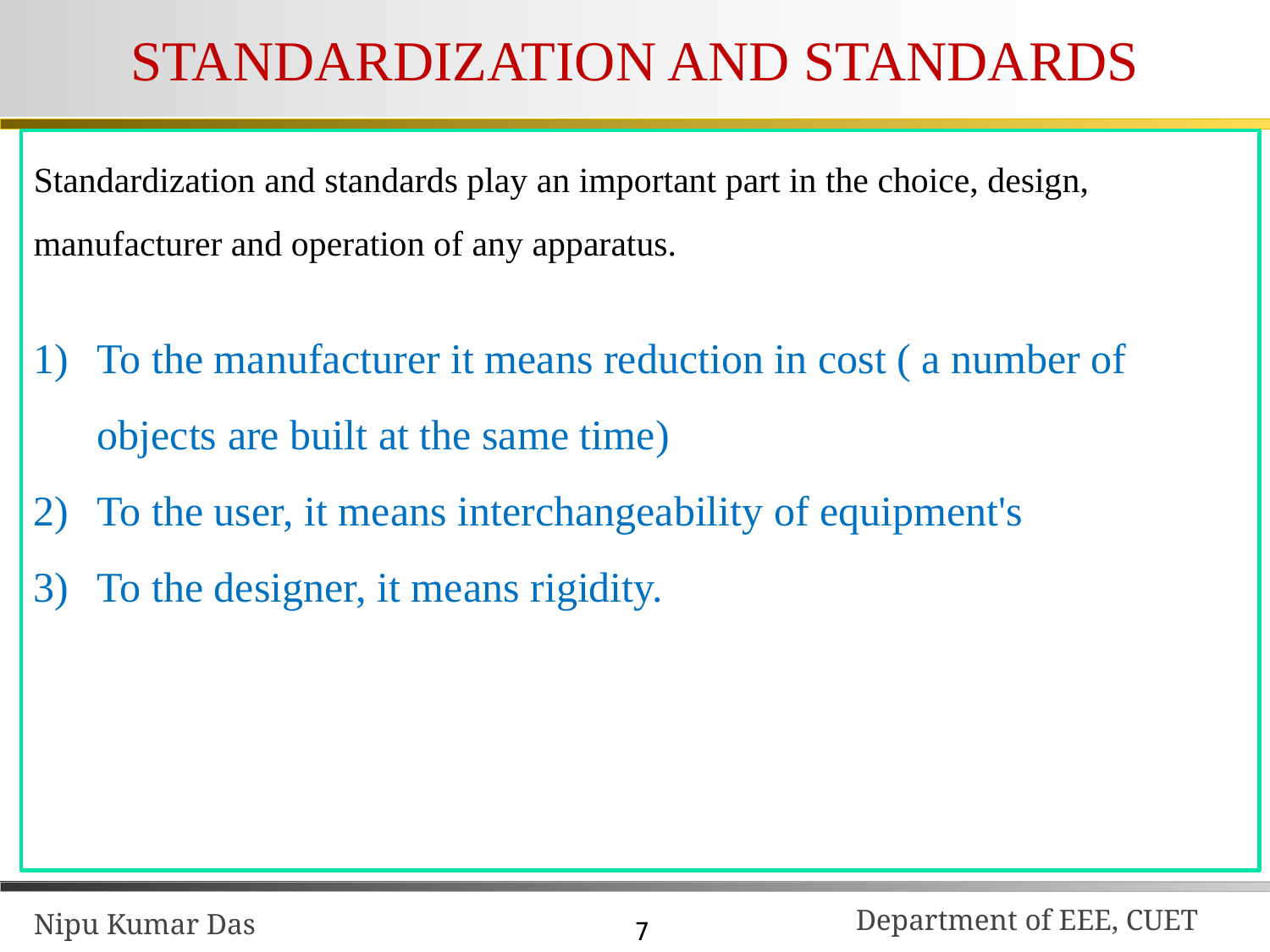

# STANDARDIZATION AND STANDARDS
Standardization and standards play an important part in the choice, design, manufacturer and operation of any apparatus.

To the manufacturer it means reduction in cost ( a number of objects are built at the same time)
To the user, it means interchangeability of equipment's
To the designer, it means rigidity.